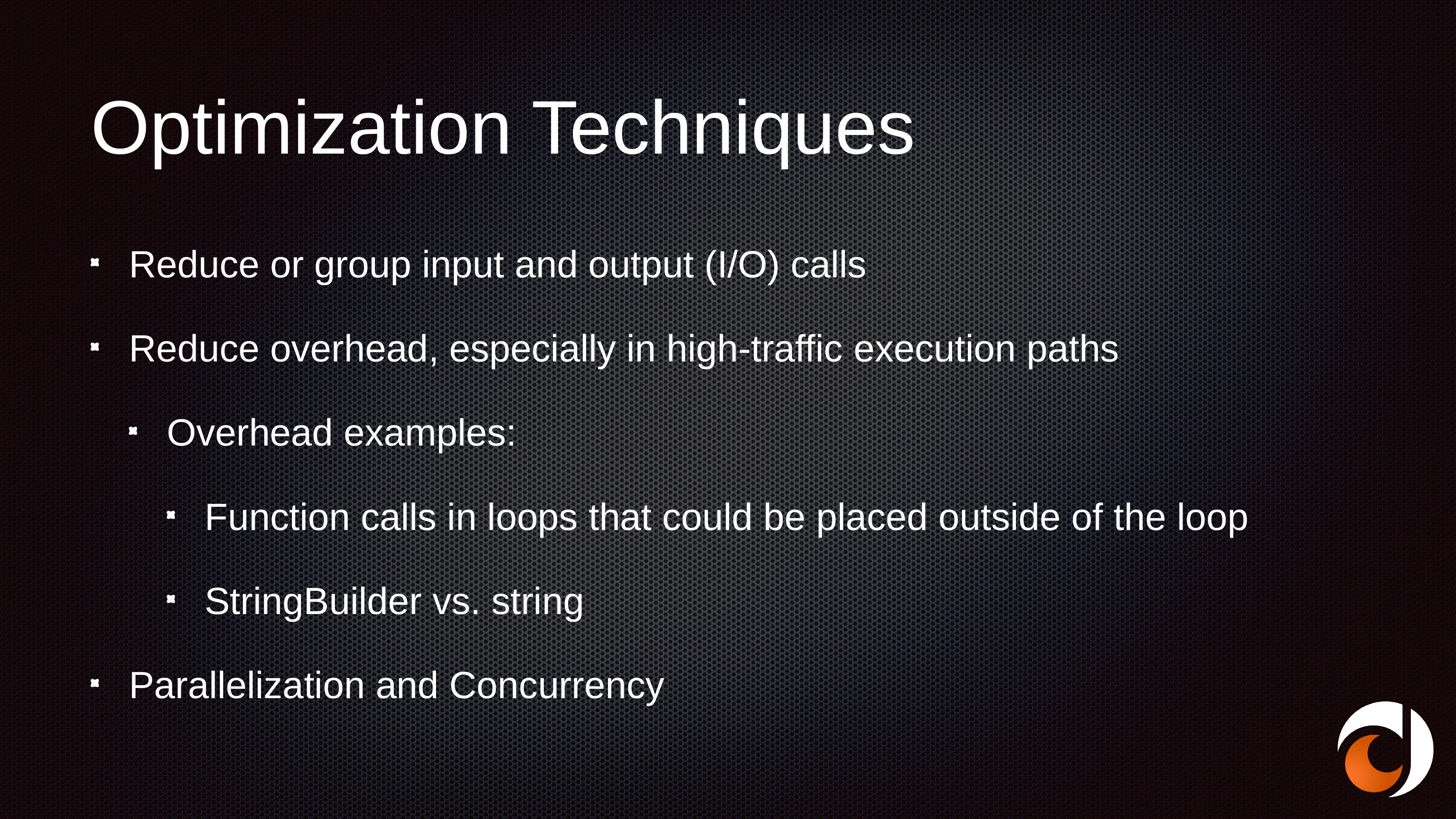

# Optimization Techniques
Reduce or group input and output (I/O) calls
Reduce overhead, especially in high-traffic execution paths
Overhead examples:
Function calls in loops that could be placed outside of the loop
StringBuilder vs. string
Parallelization and Concurrency